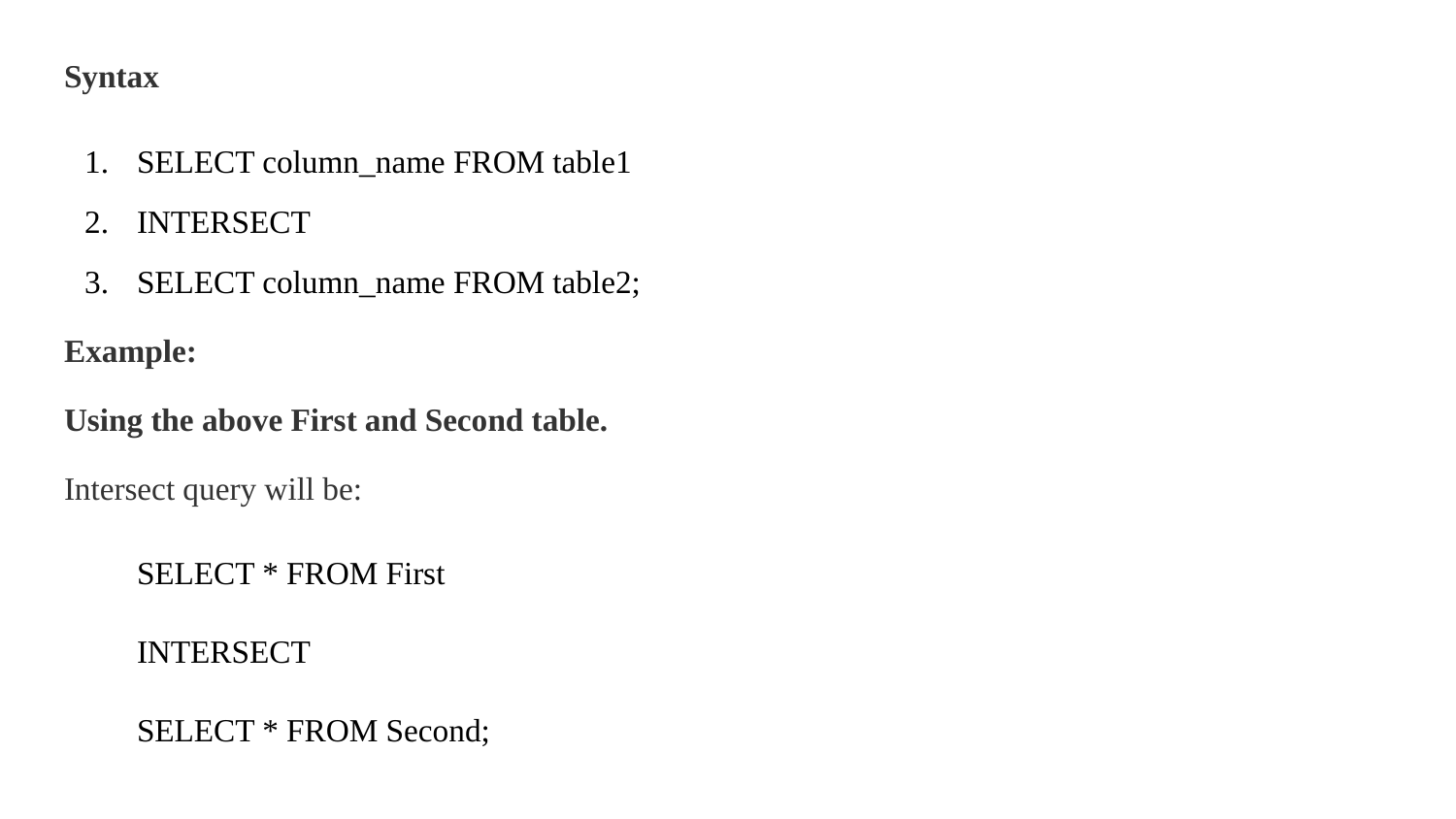

Syntax
SELECT column_name FROM table1
INTERSECT
SELECT column_name FROM table2;
Example:
Using the above First and Second table.
Intersect query will be:
SELECT * FROM First
INTERSECT
SELECT * FROM Second;